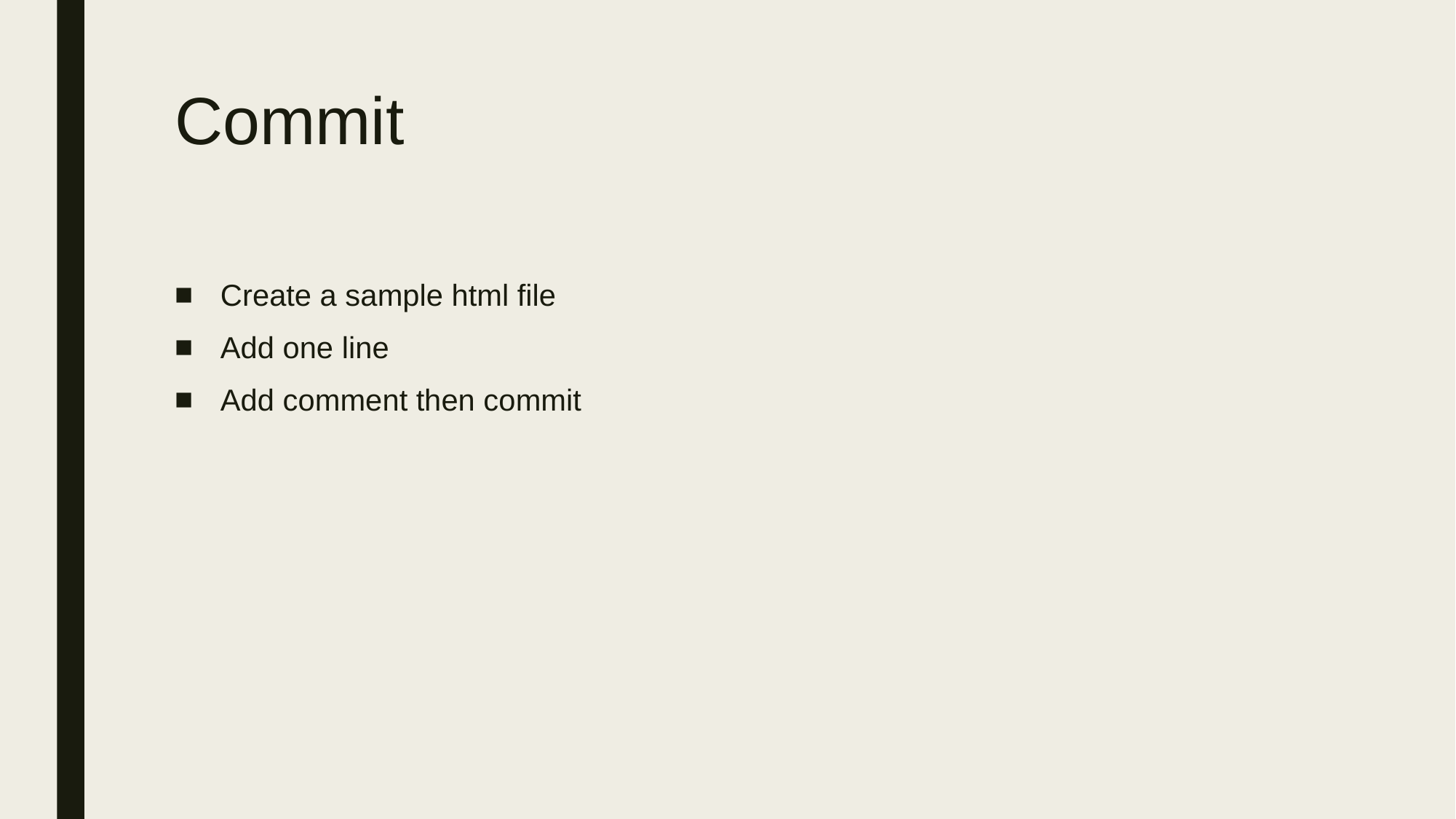

# Commit
Create a sample html file
Add one line
Add comment then commit